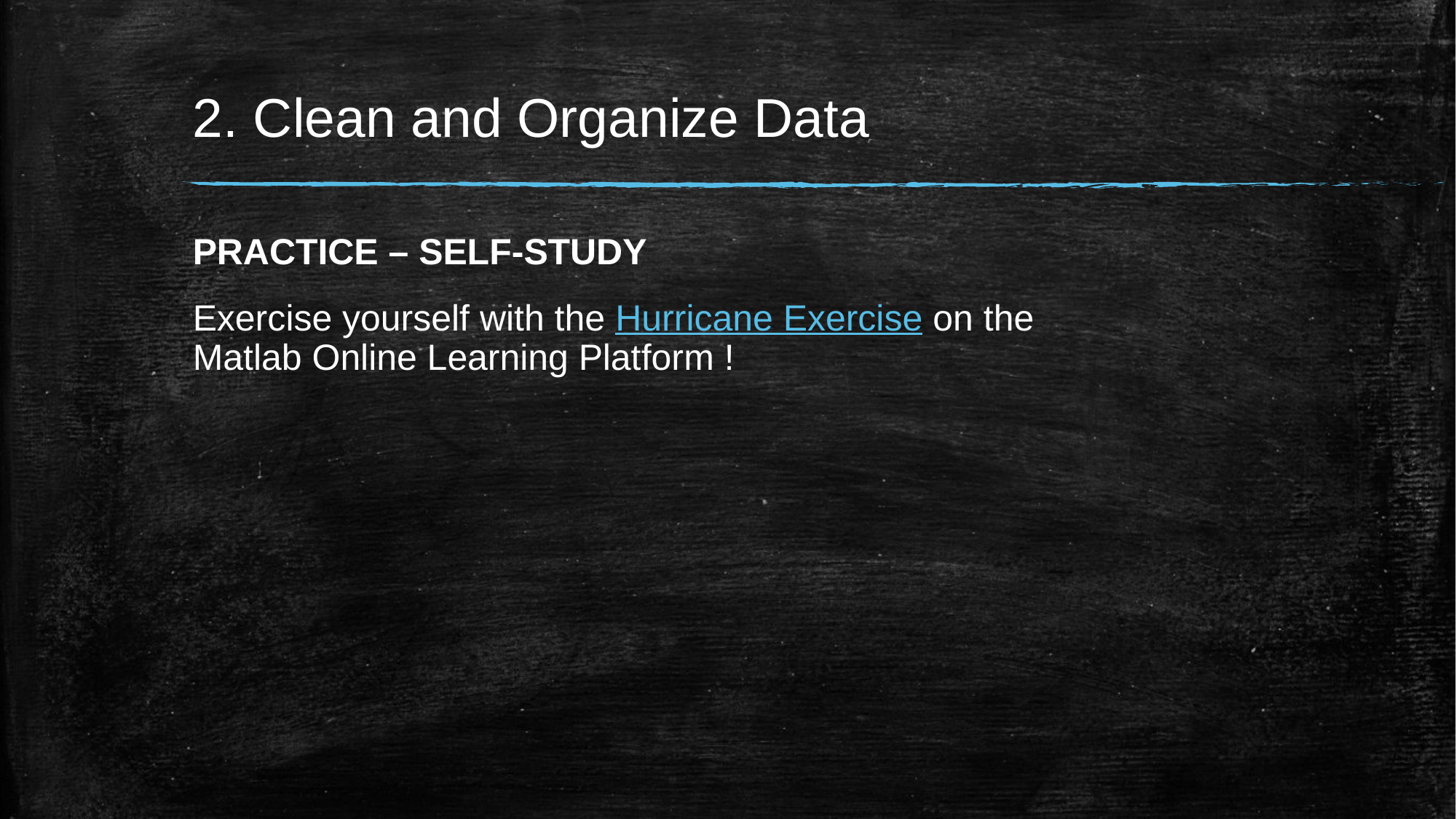

# 2. Clean and Organize Data
PRACTICE – SELF-STUDY
Exercise yourself with the Hurricane Exercise on the Matlab Online Learning Platform !